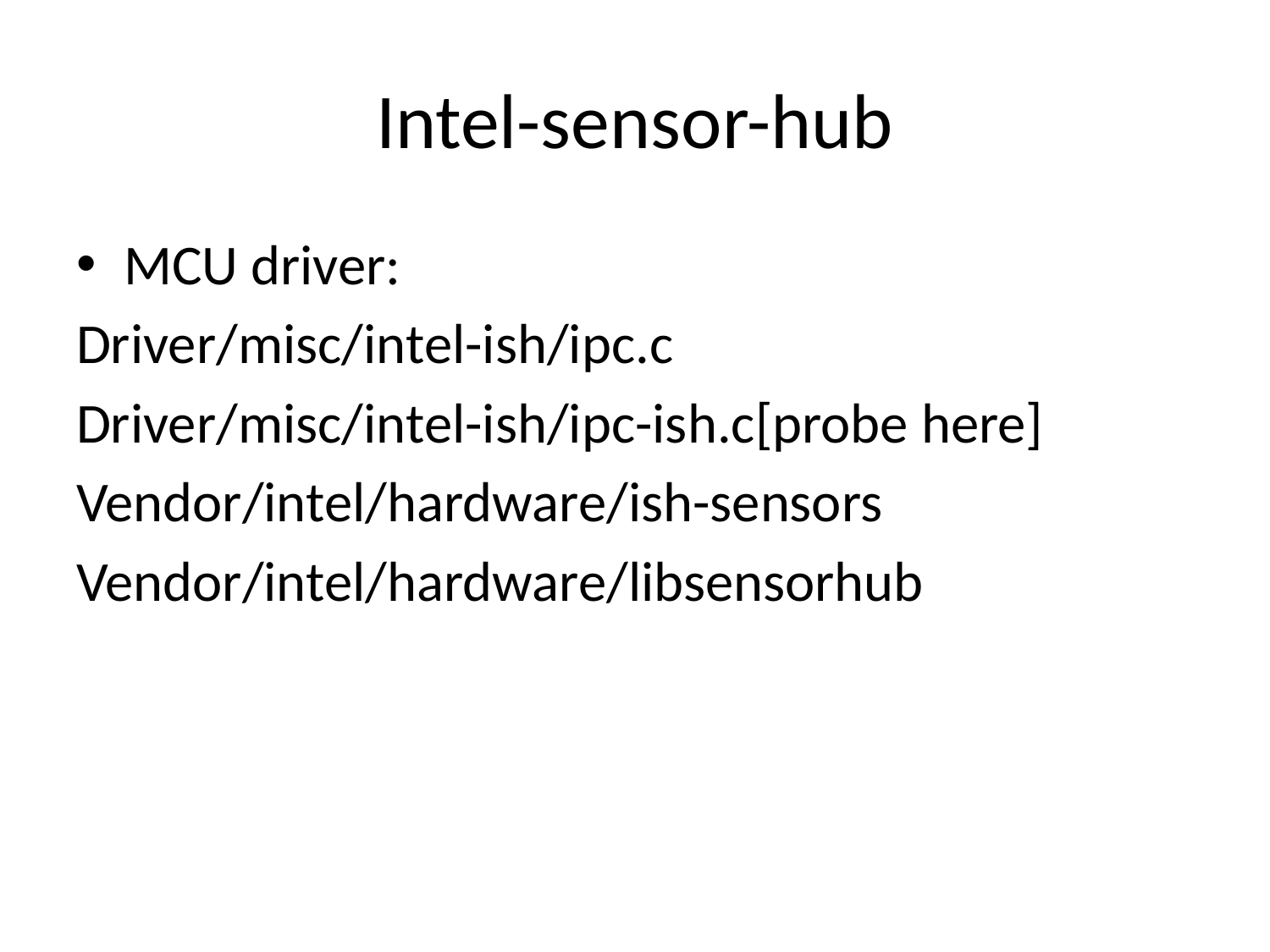

# Intel-sensor-hub
MCU driver:
Driver/misc/intel-ish/ipc.c
Driver/misc/intel-ish/ipc-ish.c[probe here]
Vendor/intel/hardware/ish-sensors
Vendor/intel/hardware/libsensorhub